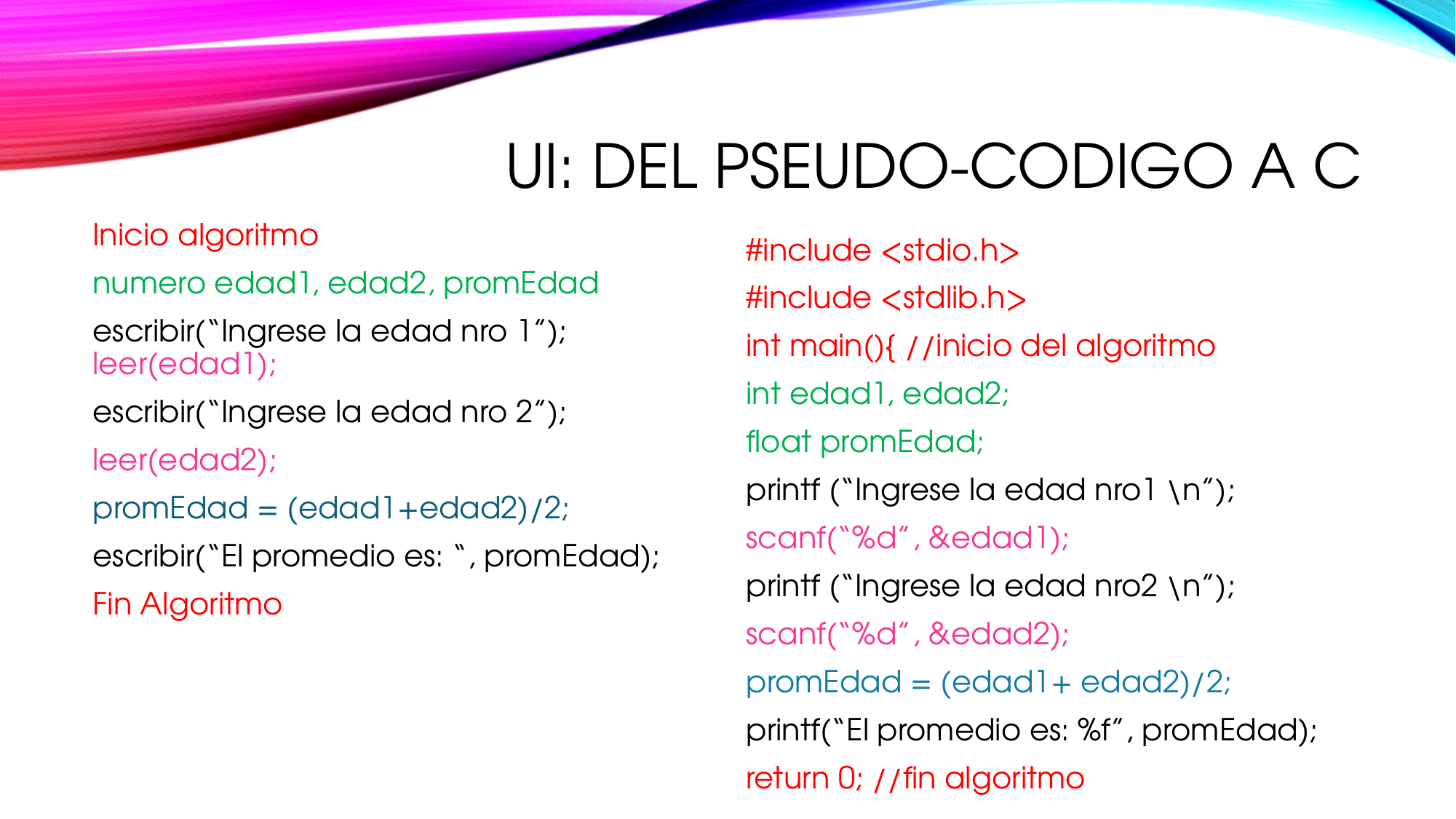

# UI: Del pseudo-Codigo a c
Inicio algoritmo
numero edad1, edad2, promEdad
escribir(“Ingrese la edad nro 1”);
leer(edad1);
escribir(“Ingrese la edad nro 2”);
leer(edad2);
promEdad = (edad1+edad2)/2;
escribir(“El promedio es: “, promEdad);
Fin Algoritmo
#include <stdio.h>
#include <stdlib.h>
int main(){ //inicio del algoritmo
int edad1, edad2;
float promEdad;
printf (“Ingrese la edad nro1 \n”);
scanf(“%d”, &edad1);
printf (“Ingrese la edad nro2 \n”);
scanf(“%d”, &edad2);
promEdad = (edad1+ edad2)/2;
printf(“El promedio es: %f”, promEdad);
return 0; //fin algoritmo